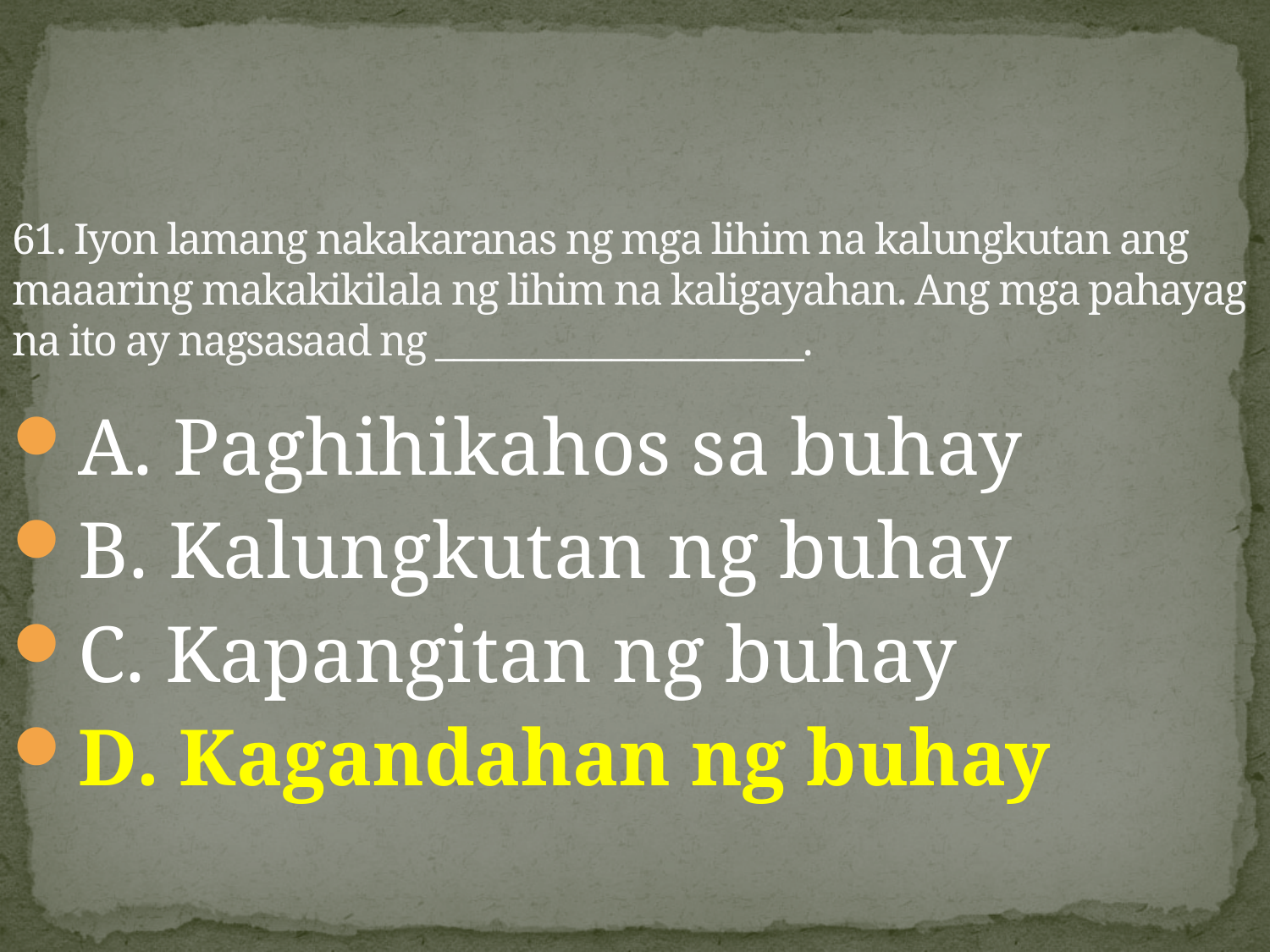

# 61. Iyon lamang nakakaranas ng mga lihim na kalungkutan ang maaaring makakikilala ng lihim na kaligayahan. Ang mga pahayag na ito ay nagsasaad ng _____________________.
A. Paghihikahos sa buhay
B. Kalungkutan ng buhay
C. Kapangitan ng buhay
D. Kagandahan ng buhay